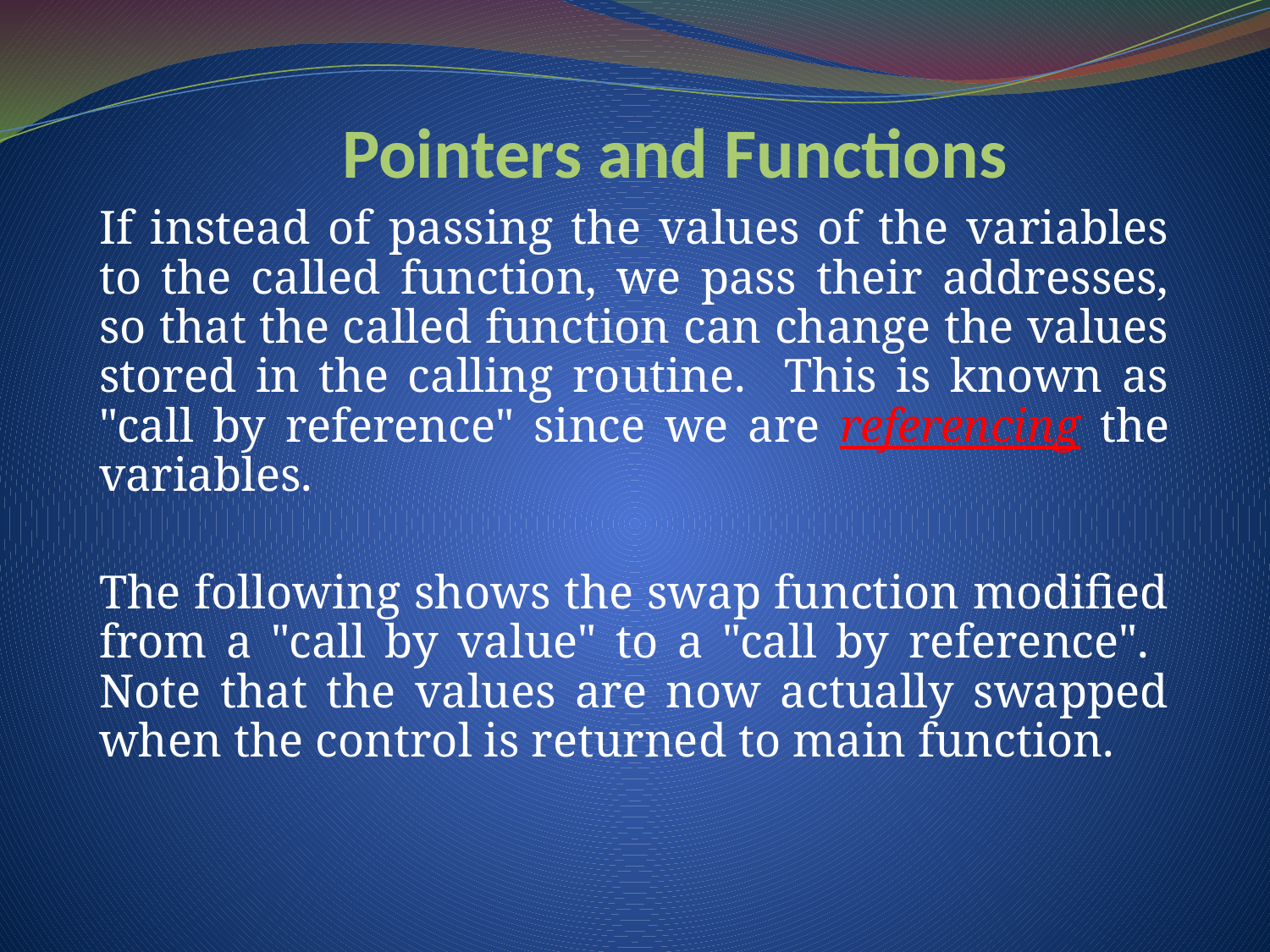

Pointers and Functions
If instead of passing the values of the variables to the called function, we pass their addresses, so that the called function can change the values stored in the calling routine.  This is known as "call by reference" since we are referencing the variables.

The following shows the swap function modified from a "call by value" to a "call by reference".  Note that the values are now actually swapped when the control is returned to main function.